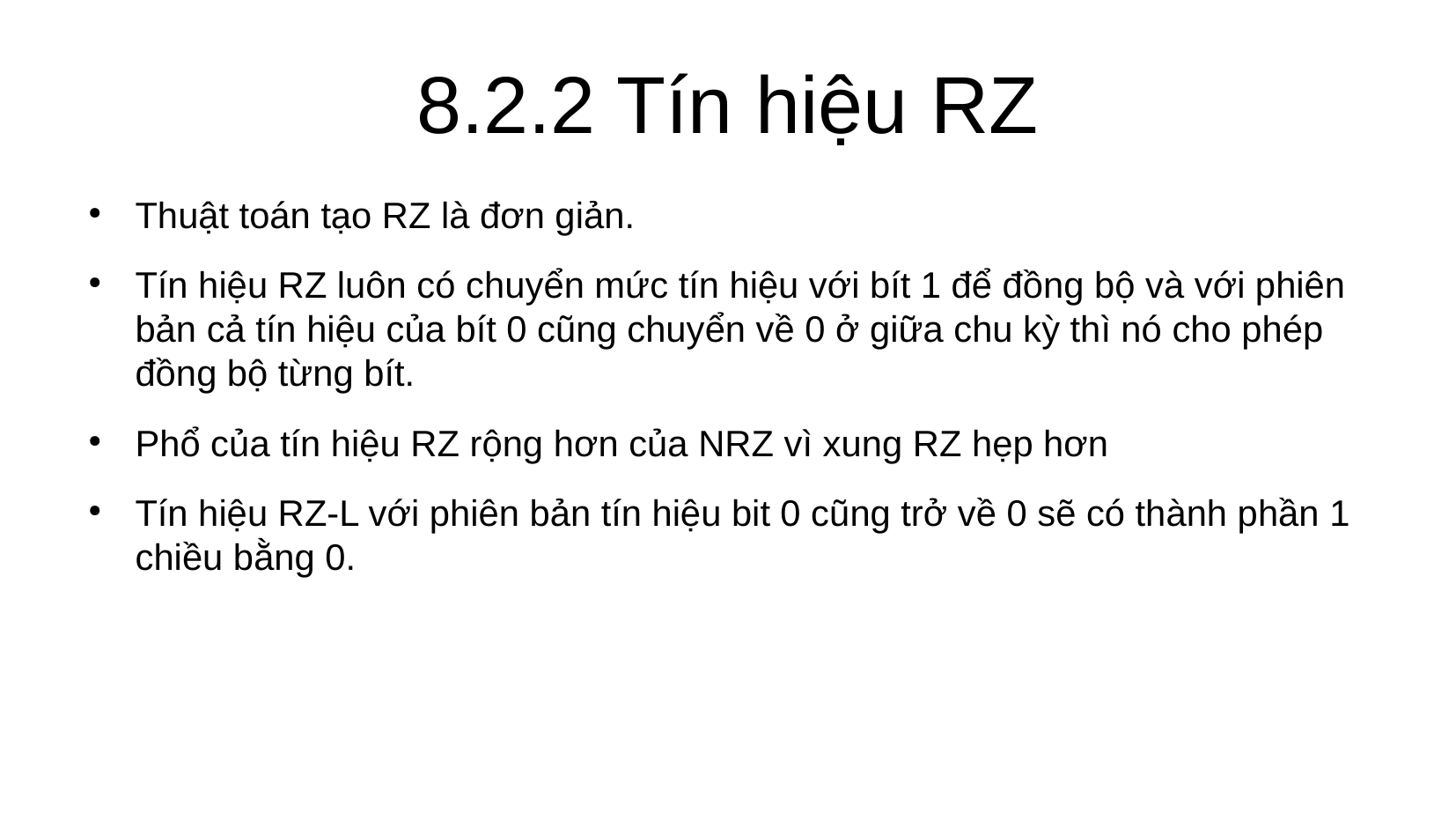

8.2.2 Tín hiệu RZ
Thuật toán tạo RZ là đơn giản.
Tín hiệu RZ luôn có chuyển mức tín hiệu với bít 1 để đồng bộ và với phiên bản cả tín hiệu của bít 0 cũng chuyển về 0 ở giữa chu kỳ thì nó cho phép đồng bộ từng bít.
Phổ của tín hiệu RZ rộng hơn của NRZ vì xung RZ hẹp hơn
Tín hiệu RZ-L với phiên bản tín hiệu bit 0 cũng trở về 0 sẽ có thành phần 1 chiều bằng 0.